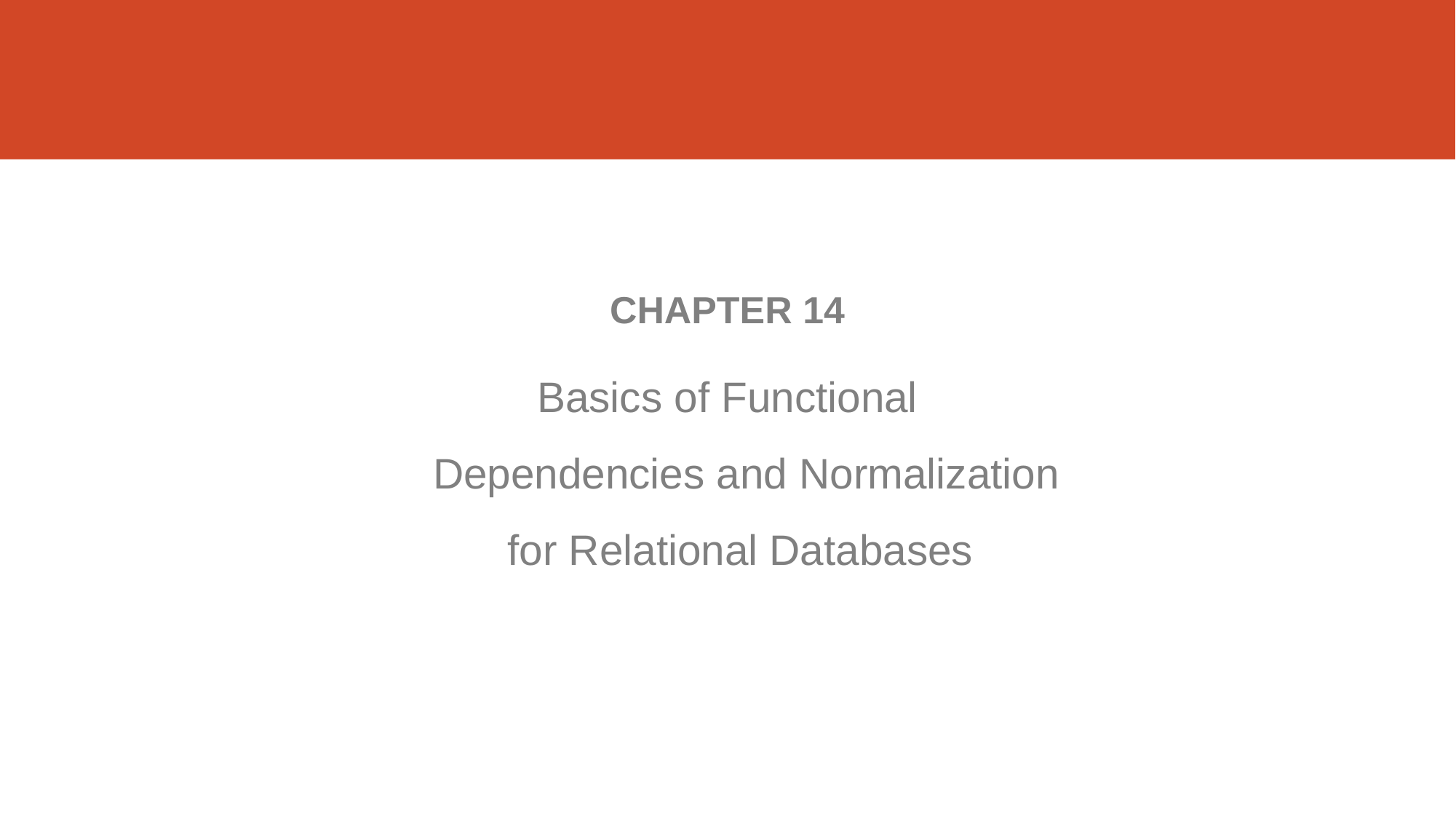

#

CHAPTER 14
Basics of Functional
Dependencies and Normalization
for Relational Databases